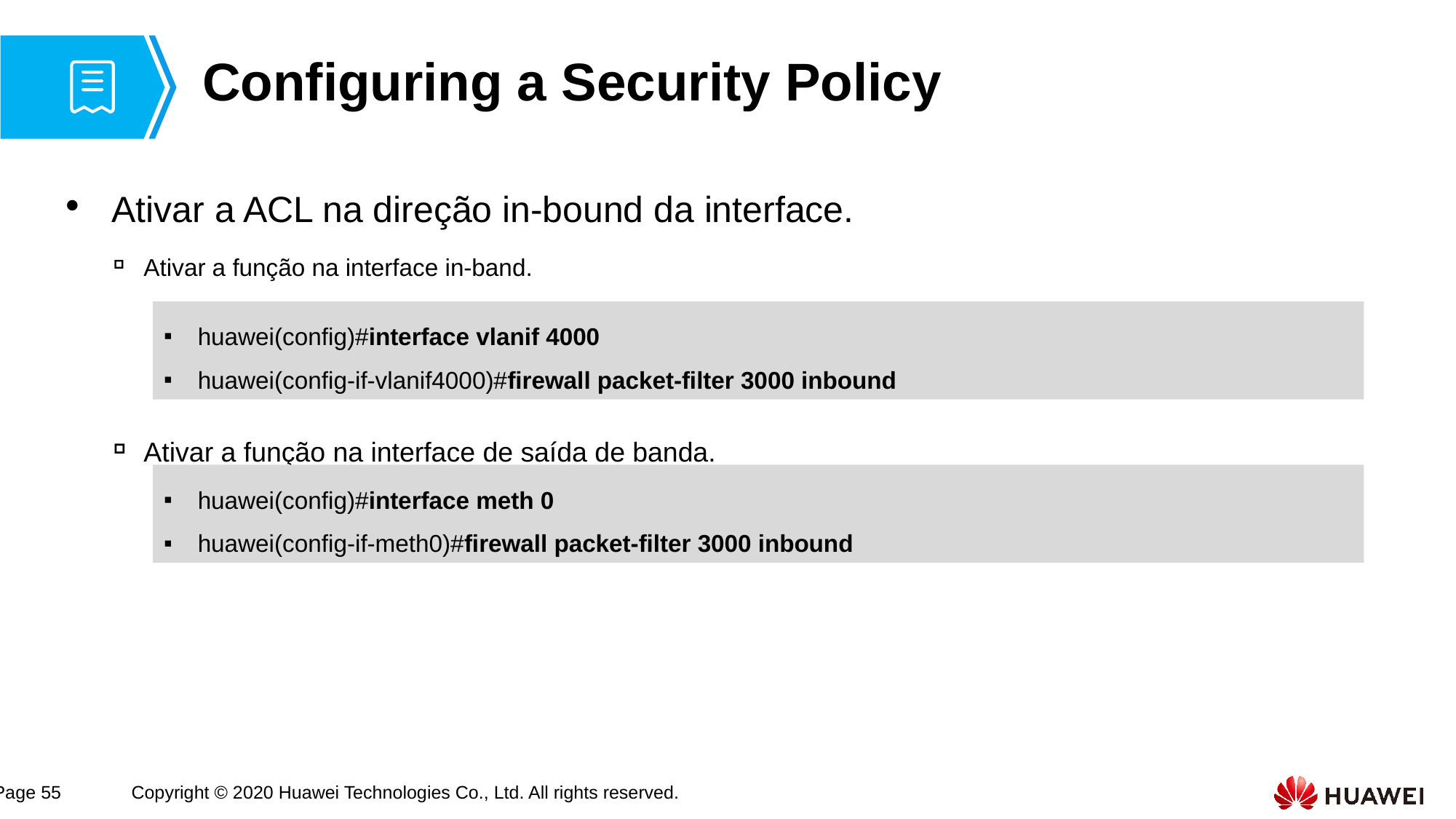

# Configuring a Security Policy
 Ativar a ACL na direção in-bound da interface.
Ativar a função na interface in-band.

Ativar a função na interface de saída de banda.
huawei(config)#interface vlanif 4000
huawei(config-if-vlanif4000)#firewall packet-filter 3000 inbound
huawei(config)#interface meth 0
huawei(config-if-meth0)#firewall packet-filter 3000 inbound